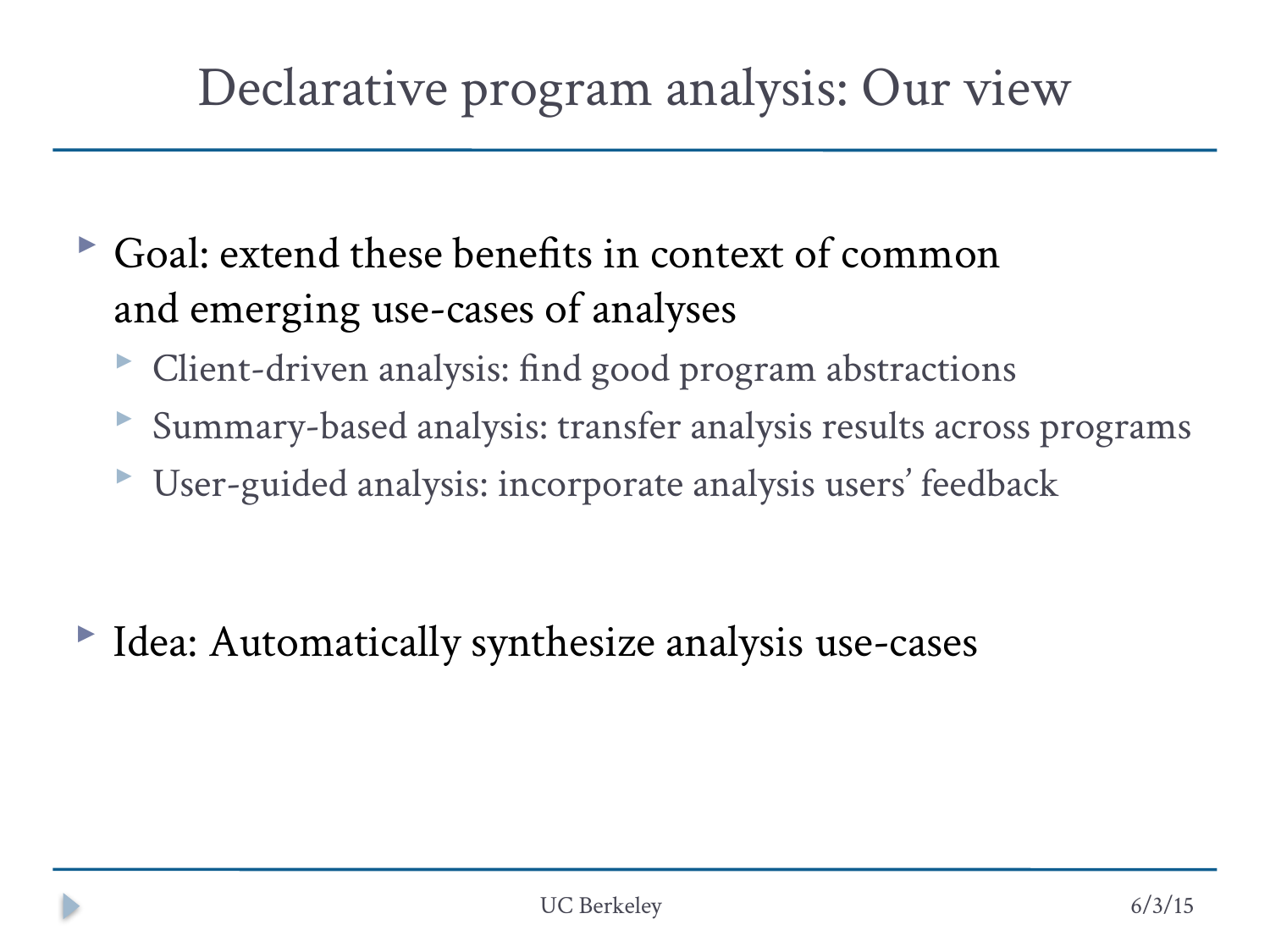

# Declarative program analysis: Our view
Goal: extend these benefits in context of common
and emerging use-cases of analyses
Client-driven analysis: find good program abstractions
Summary-based analysis: transfer analysis results across programs
User-guided analysis: incorporate analysis users’ feedback

Idea: Automatically synthesize analysis use-cases
UC Berkeley
6/3/15